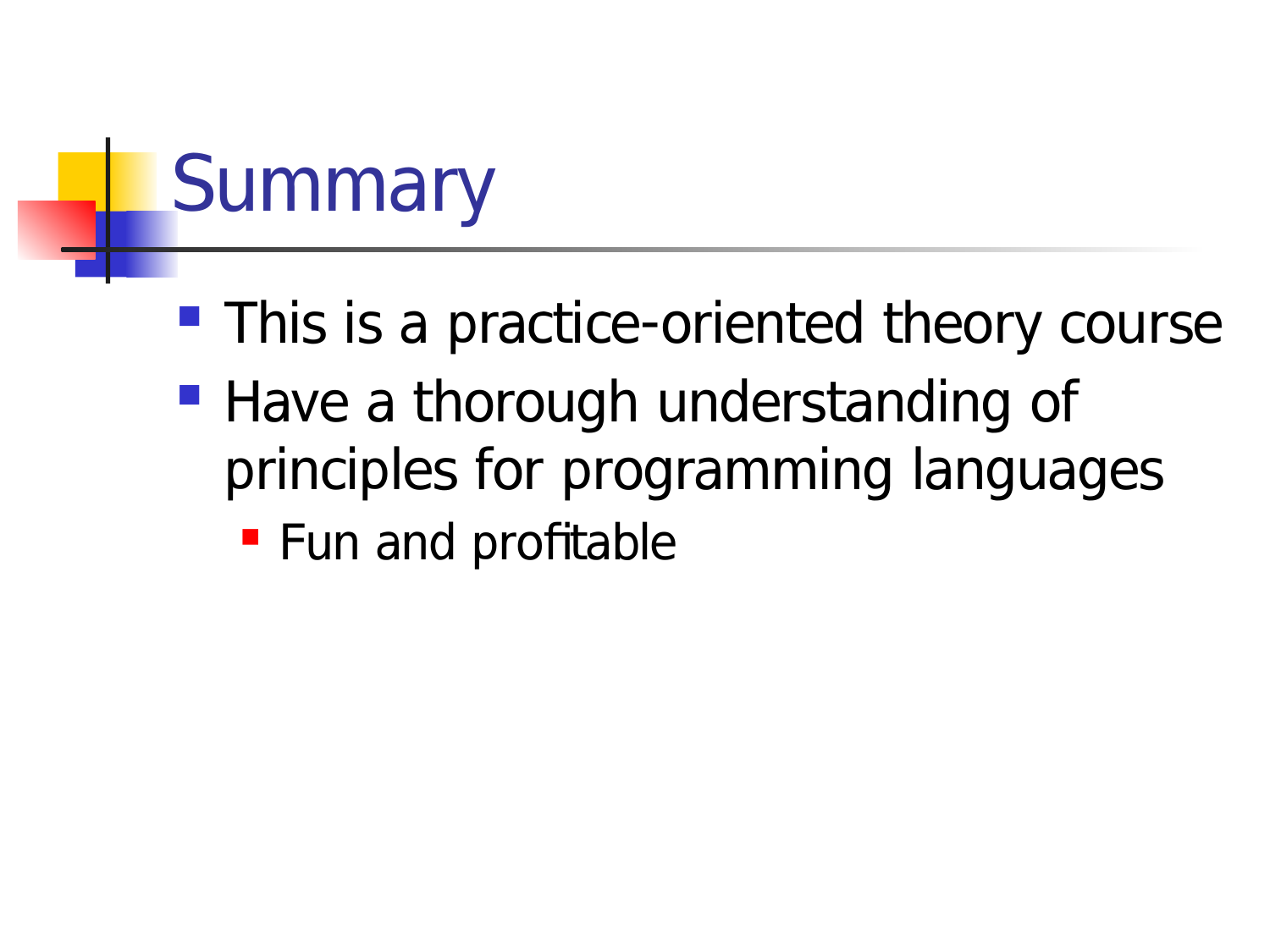

# Summary
This is a practice-oriented theory course
Have a thorough understanding of principles for programming languages
Fun and profitable